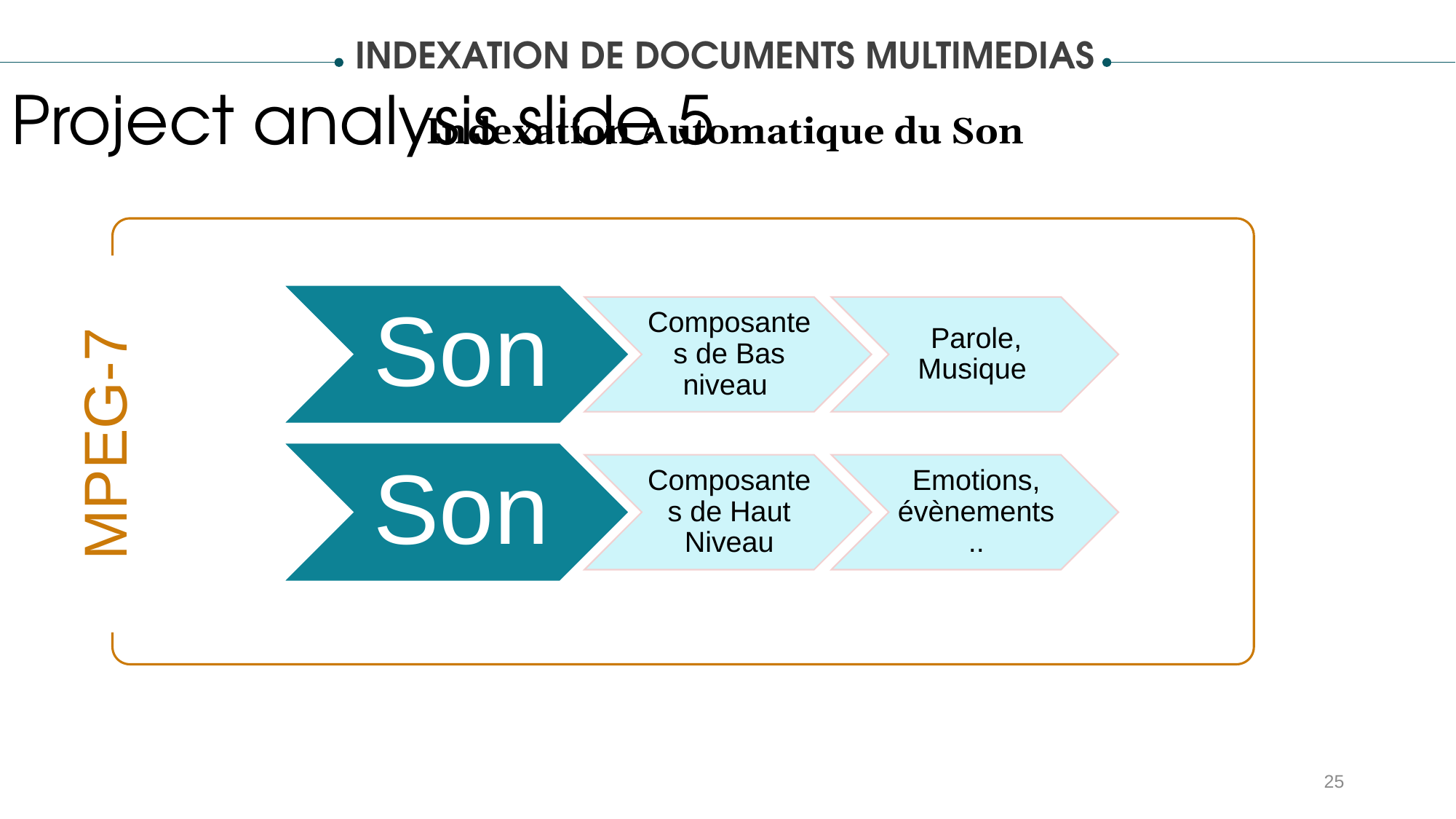

INDEXATION DE DOCUMENTS MULTIMEDIAS
Project analysis slide 5
Indexation Automatique du Son

MPEG-7
Son
Composantes de Bas niveau
Parole, Musique
Son
Composantes de Haut Niveau
Emotions, évènements ..
25